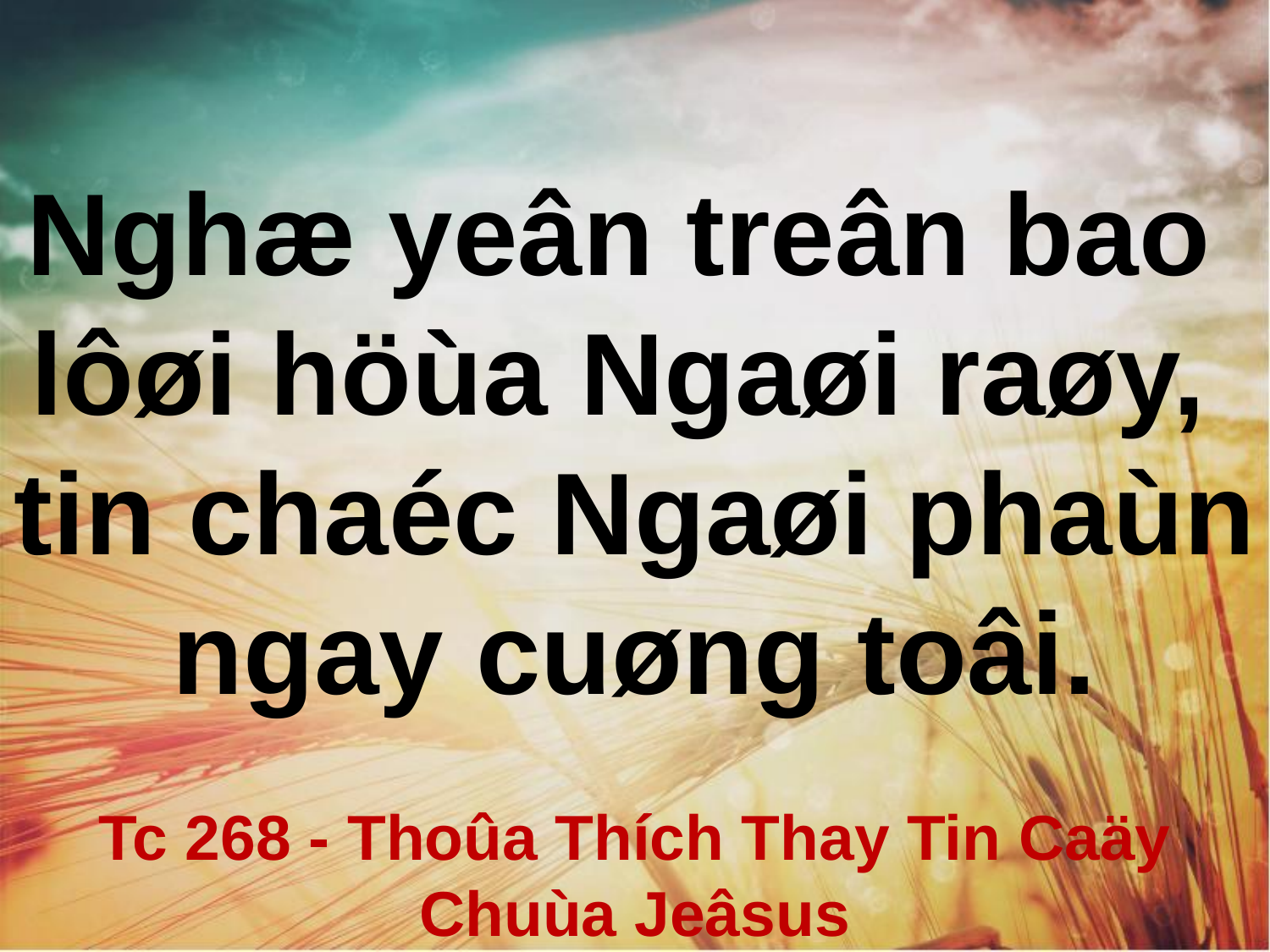

Nghæ yeân treân bao
lôøi höùa Ngaøi raøy,
tin chaéc Ngaøi phaùn ngay cuøng toâi.
Tc 268 - Thoûa Thích Thay Tin Caäy Chuùa Jeâsus